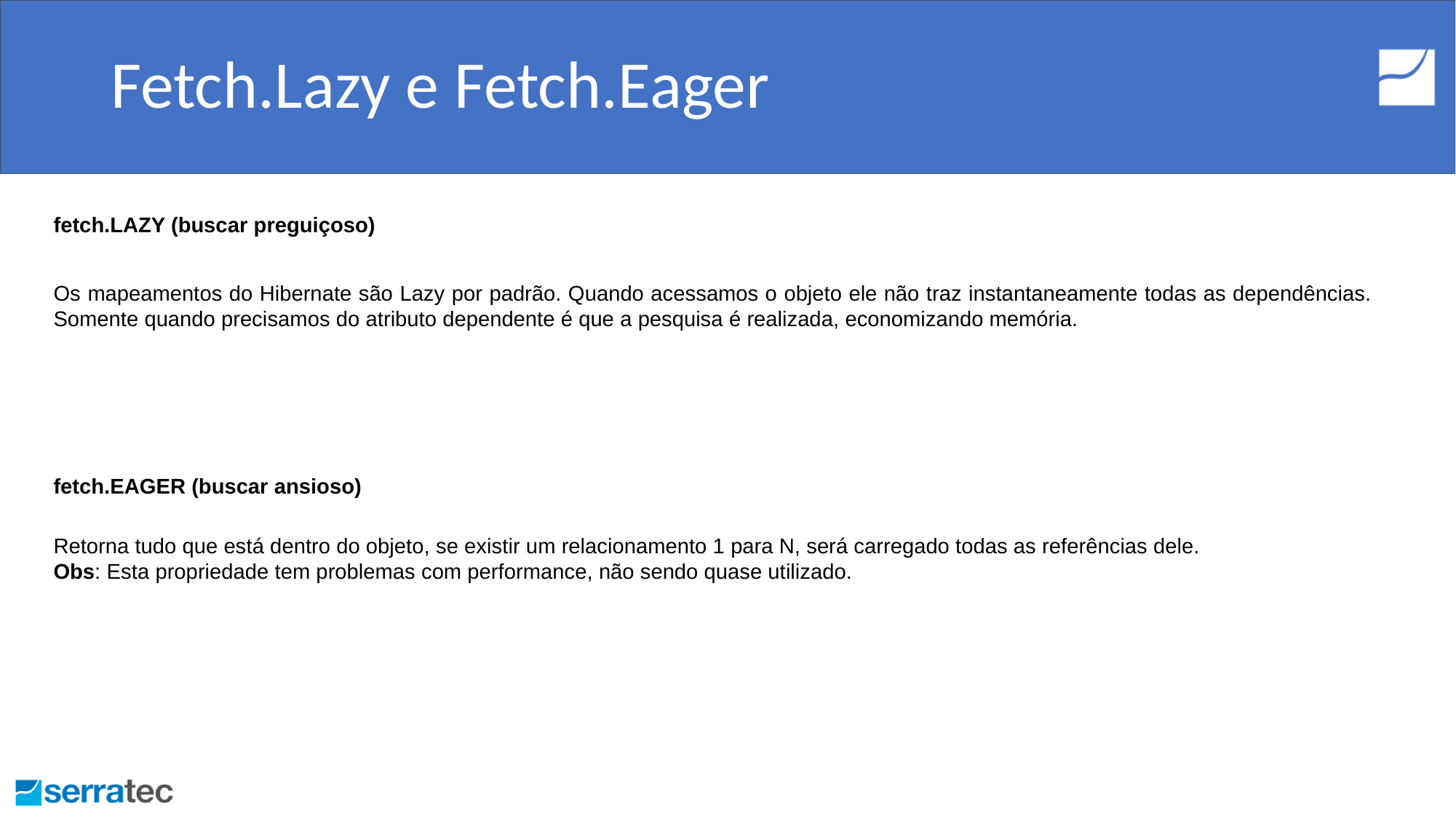

# Fetch.Lazy e Fetch.Eager
fetch.LAZY (buscar preguiçoso)
Os mapeamentos do Hibernate são Lazy por padrão. Quando acessamos o objeto ele não traz instantaneamente todas as dependências. Somente quando precisamos do atributo dependente é que a pesquisa é realizada, economizando memória.
fetch.EAGER (buscar ansioso)
Retorna tudo que está dentro do objeto, se existir um relacionamento 1 para N, será carregado todas as referências dele.
Obs: Esta propriedade tem problemas com performance, não sendo quase utilizado.